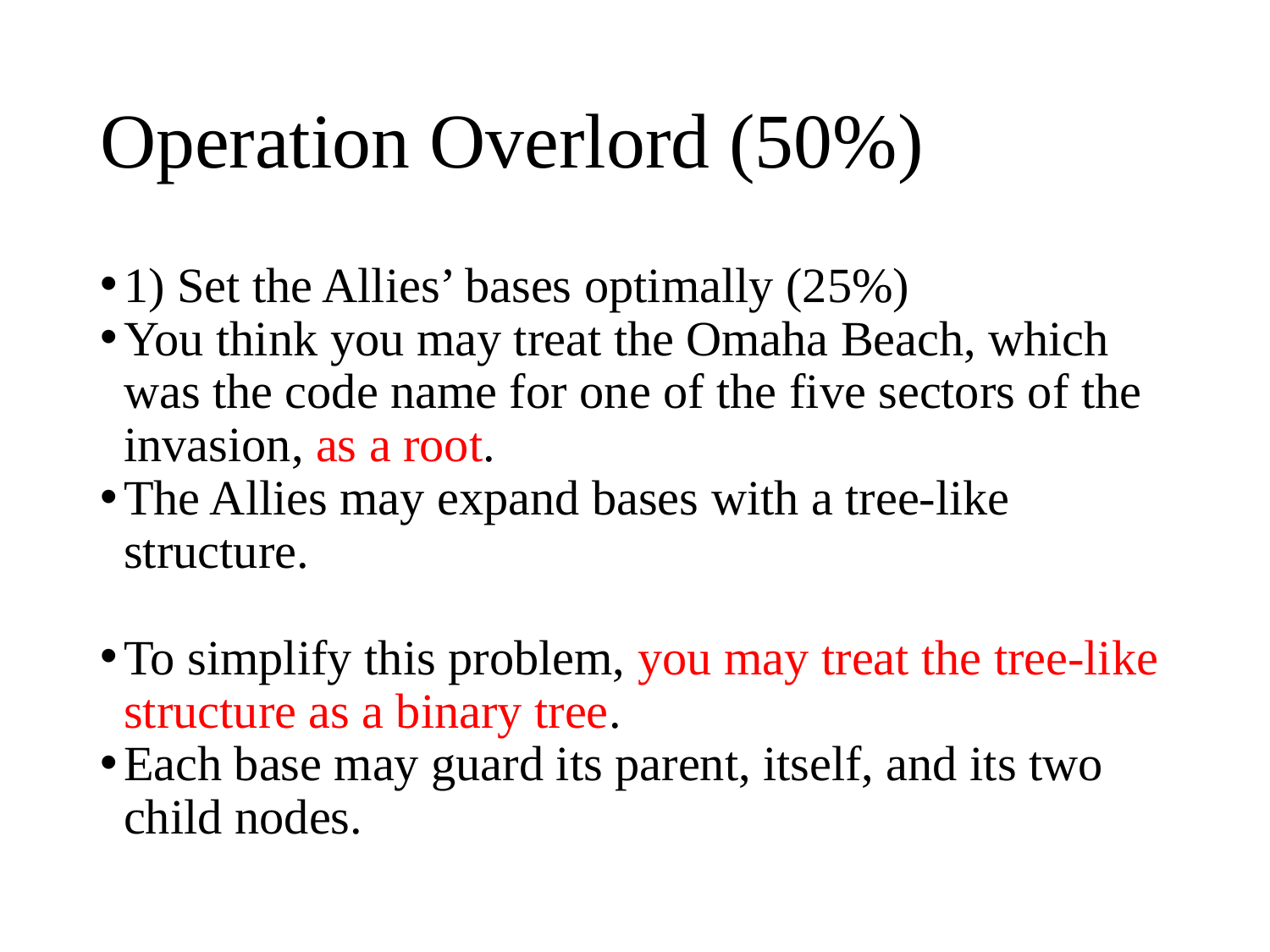

# Operation Overlord (50%)
1) Set the Allies’ bases optimally (25%)
You think you may treat the Omaha Beach, which was the code name for one of the five sectors of the invasion, as a root.
The Allies may expand bases with a tree-like structure.

To simplify this problem, you may treat the tree-like structure as a binary tree.
Each base may guard its parent, itself, and its two child nodes.